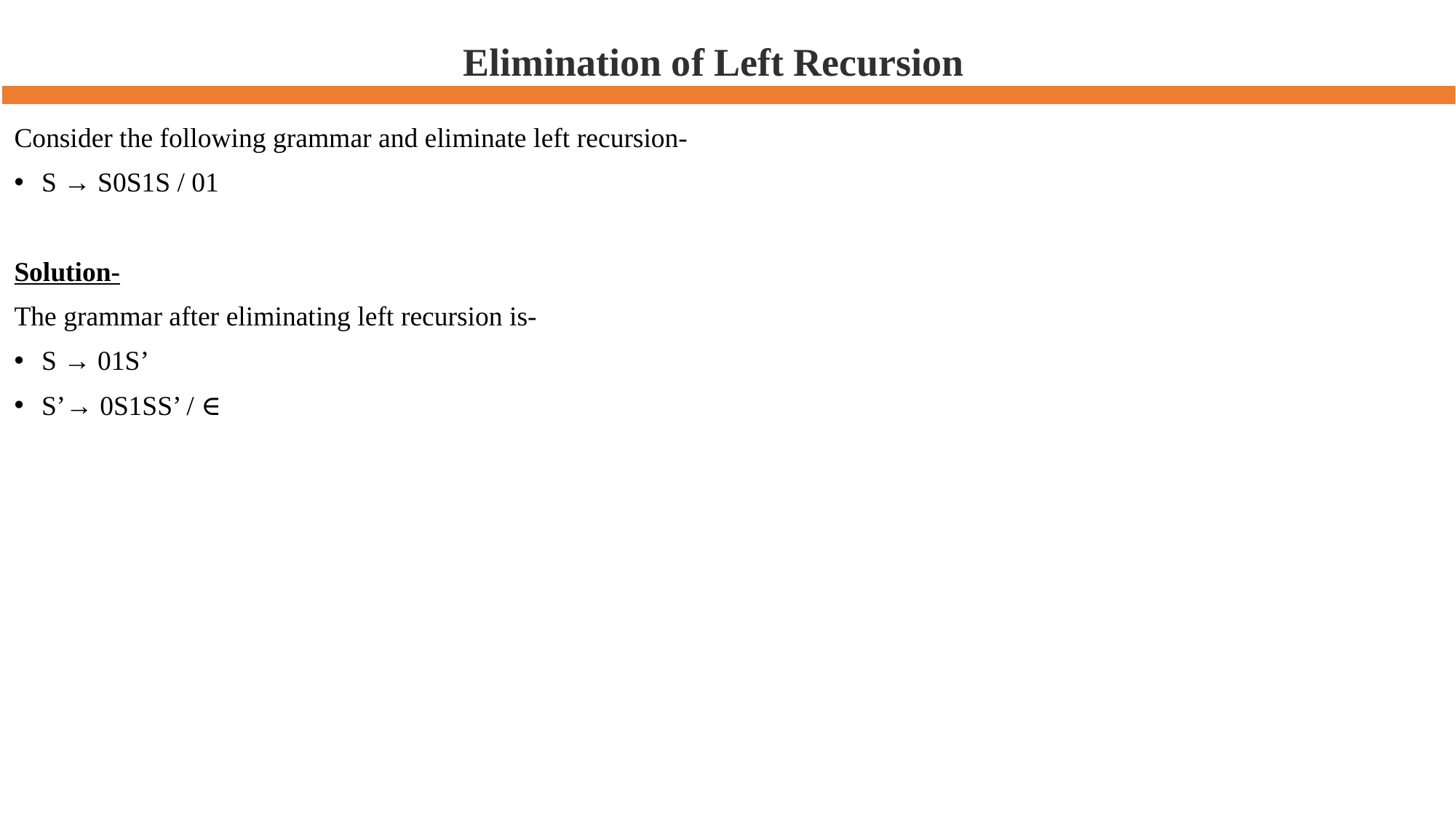

# Elimination of Left Recursion
Consider the following grammar and eliminate left recursion-
S → S0S1S / 01

Solution-
The grammar after eliminating left recursion is-
S → 01S’
S’→ 0S1SS’ / ∈